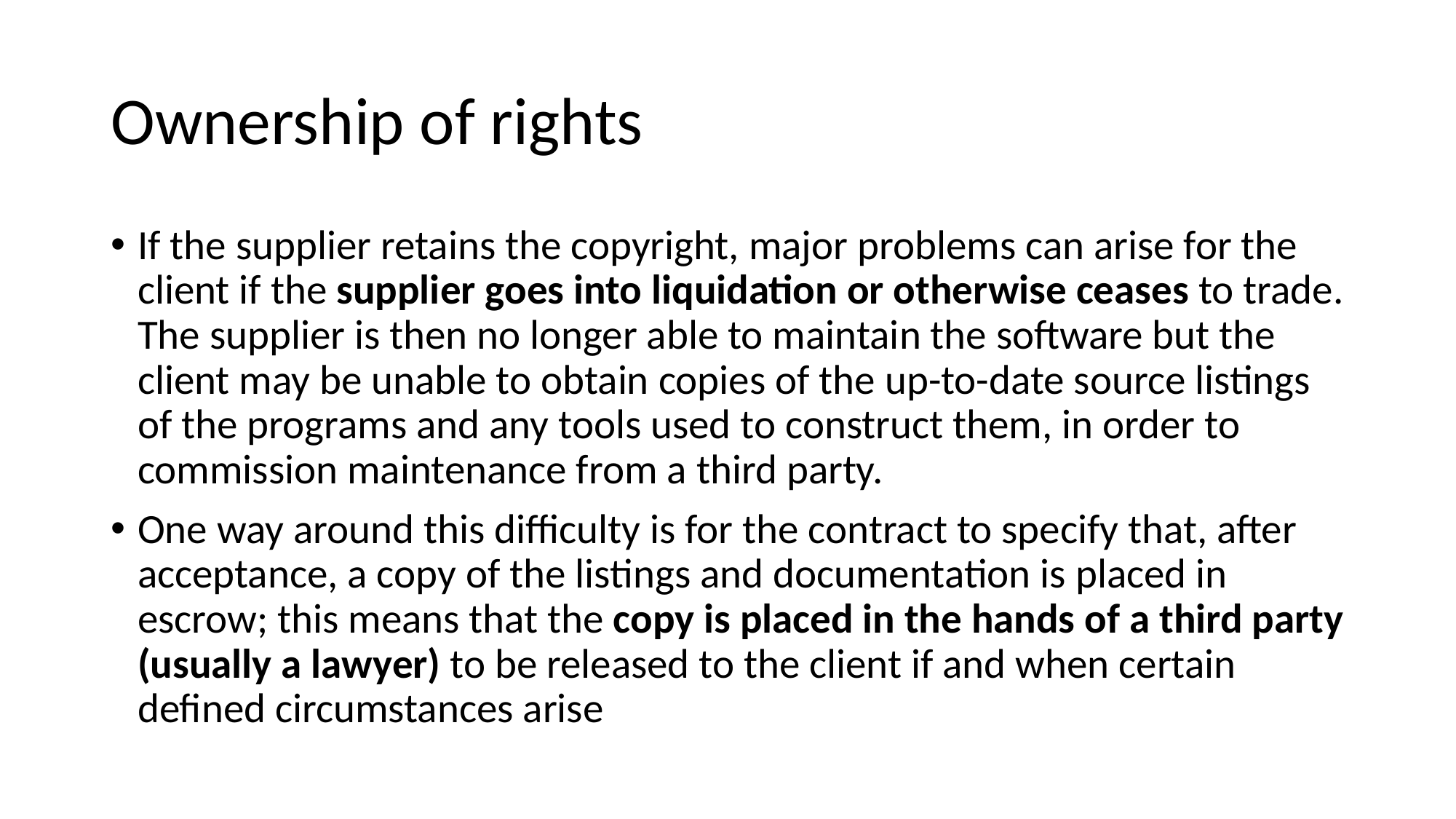

# Ownership of rights
If the supplier retains the copyright, major problems can arise for the client if the supplier goes into liquidation or otherwise ceases to trade. The supplier is then no longer able to maintain the software but the client may be unable to obtain copies of the up-to-date source listings of the programs and any tools used to construct them, in order to commission maintenance from a third party.
One way around this difficulty is for the contract to specify that, after acceptance, a copy of the listings and documentation is placed in escrow; this means that the copy is placed in the hands of a third party (usually a lawyer) to be released to the client if and when certain defined circumstances arise